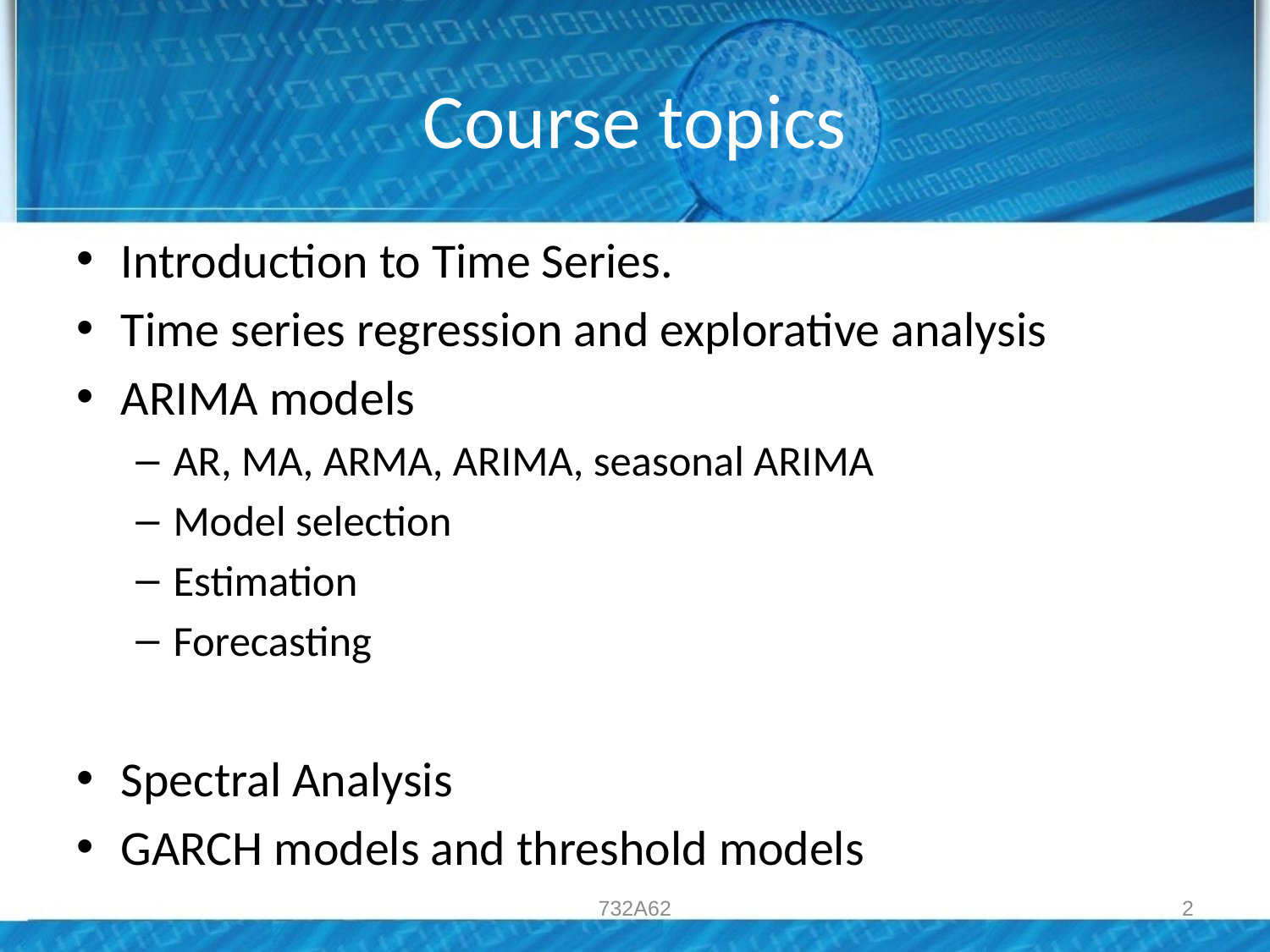

# Course topics
Introduction to Time Series.
Time series regression and explorative analysis
ARIMA models
AR, MA, ARMA, ARIMA, seasonal ARIMA
Model selection
Estimation
Forecasting

Spectral Analysis
GARCH models and threshold models

732A62
2